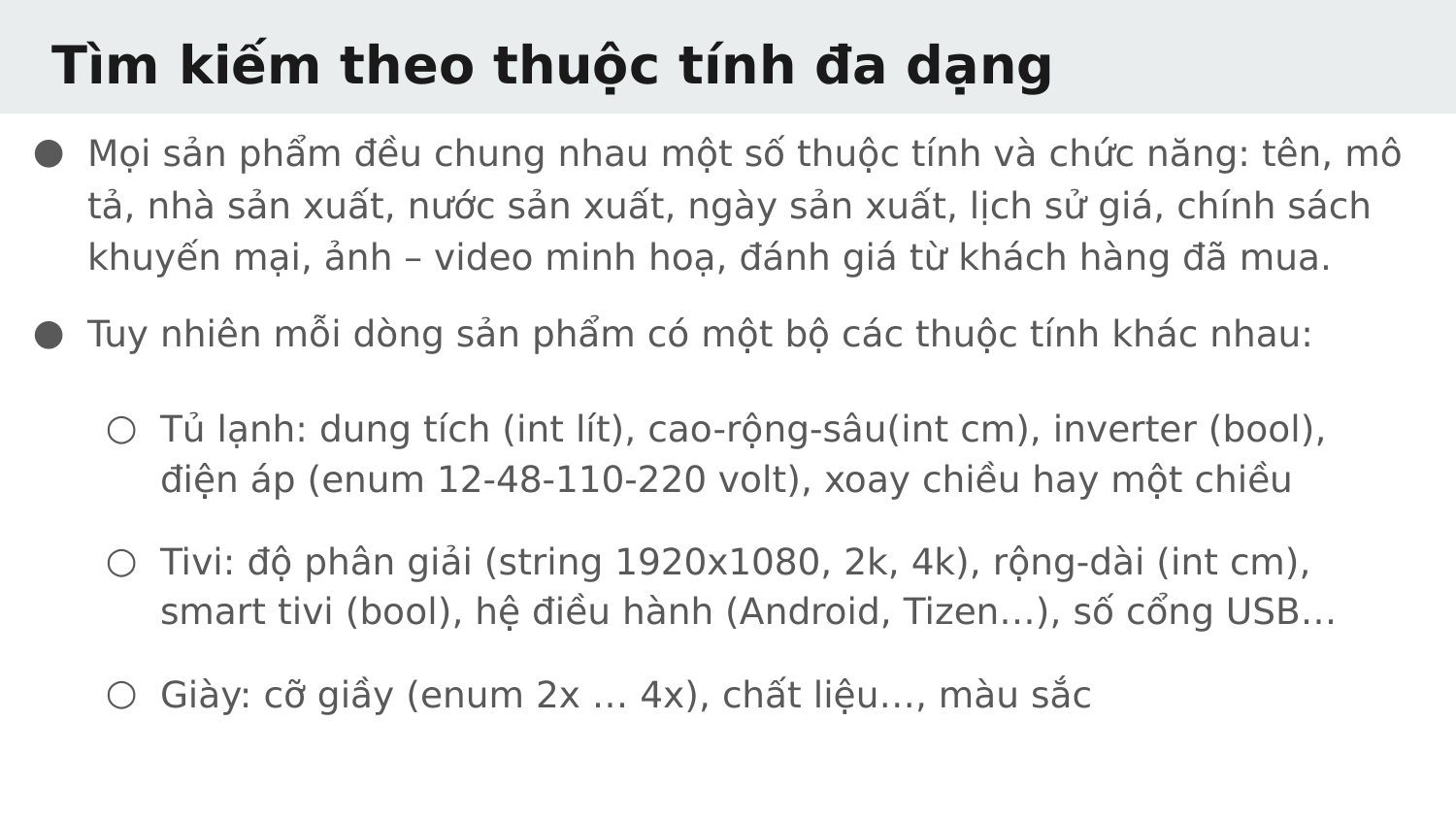

# Tìm kiếm theo thuộc tính đa dạng
Mọi sản phẩm đều chung nhau một số thuộc tính và chức năng: tên, mô tả, nhà sản xuất, nước sản xuất, ngày sản xuất, lịch sử giá, chính sách khuyến mại, ảnh – video minh hoạ, đánh giá từ khách hàng đã mua.
Tuy nhiên mỗi dòng sản phẩm có một bộ các thuộc tính khác nhau:
Tủ lạnh: dung tích (int lít), cao-rộng-sâu(int cm), inverter (bool), điện áp (enum 12-48-110-220 volt), xoay chiều hay một chiều
Tivi: độ phân giải (string 1920x1080, 2k, 4k), rộng-dài (int cm), smart tivi (bool), hệ điều hành (Android, Tizen…), số cổng USB…
Giày: cỡ giầy (enum 2x … 4x), chất liệu…, màu sắc